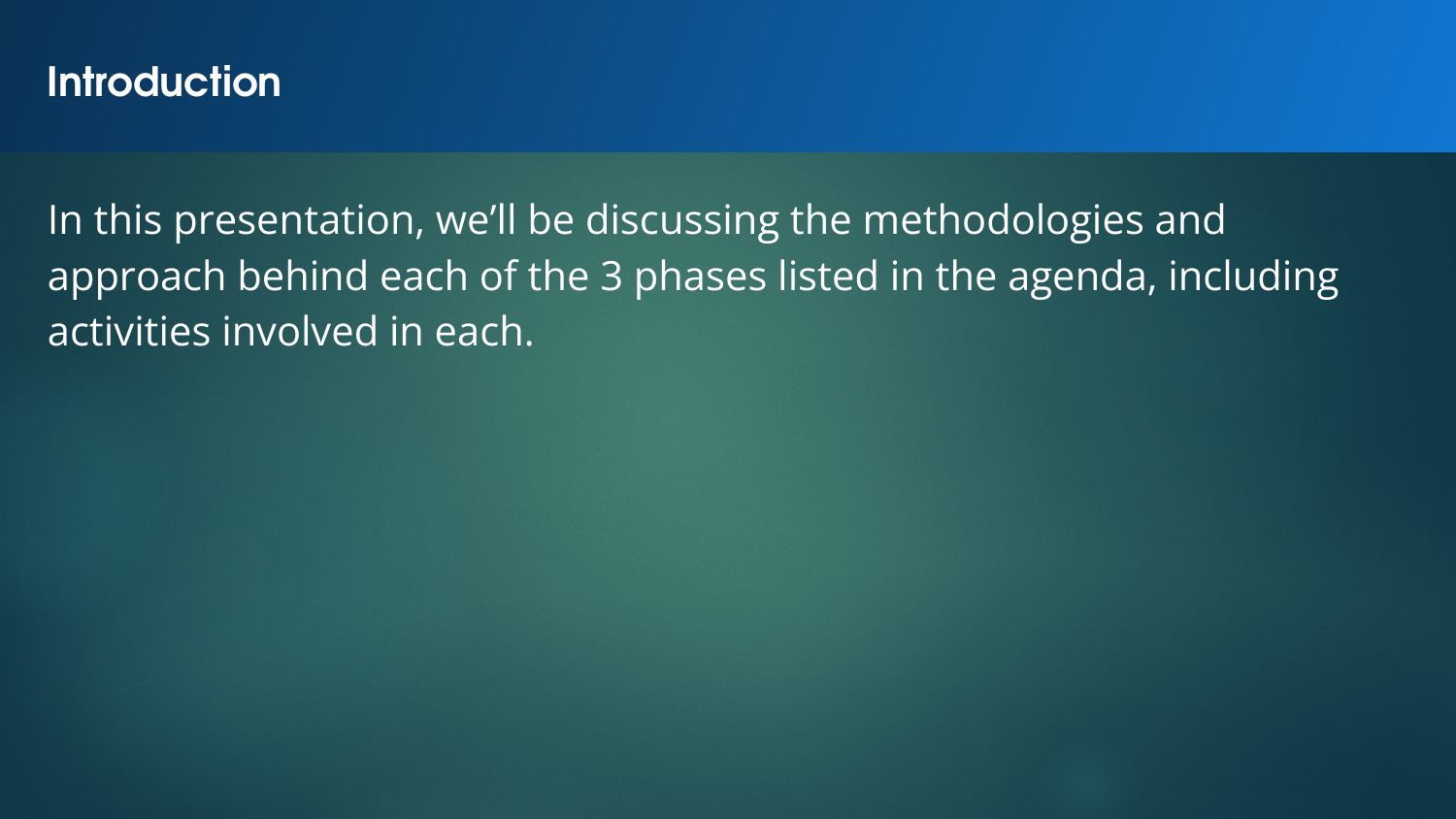

Introduction
In this presentation, we’ll be discussing the methodologies and approach behind each of the 3 phases listed in the agenda, including activities involved in each.